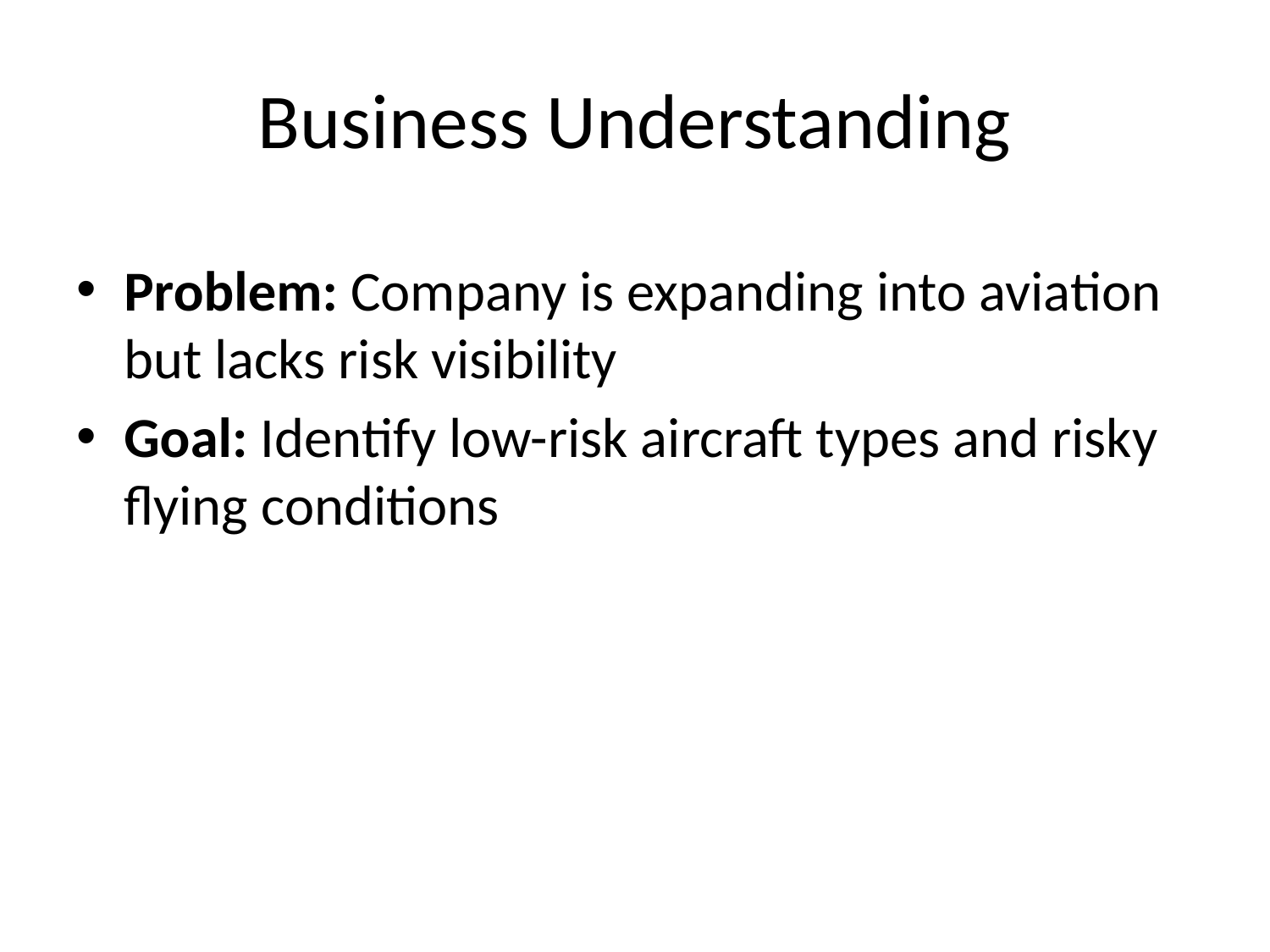

# Business Understanding
Problem: Company is expanding into aviation but lacks risk visibility
Goal: Identify low-risk aircraft types and risky flying conditions